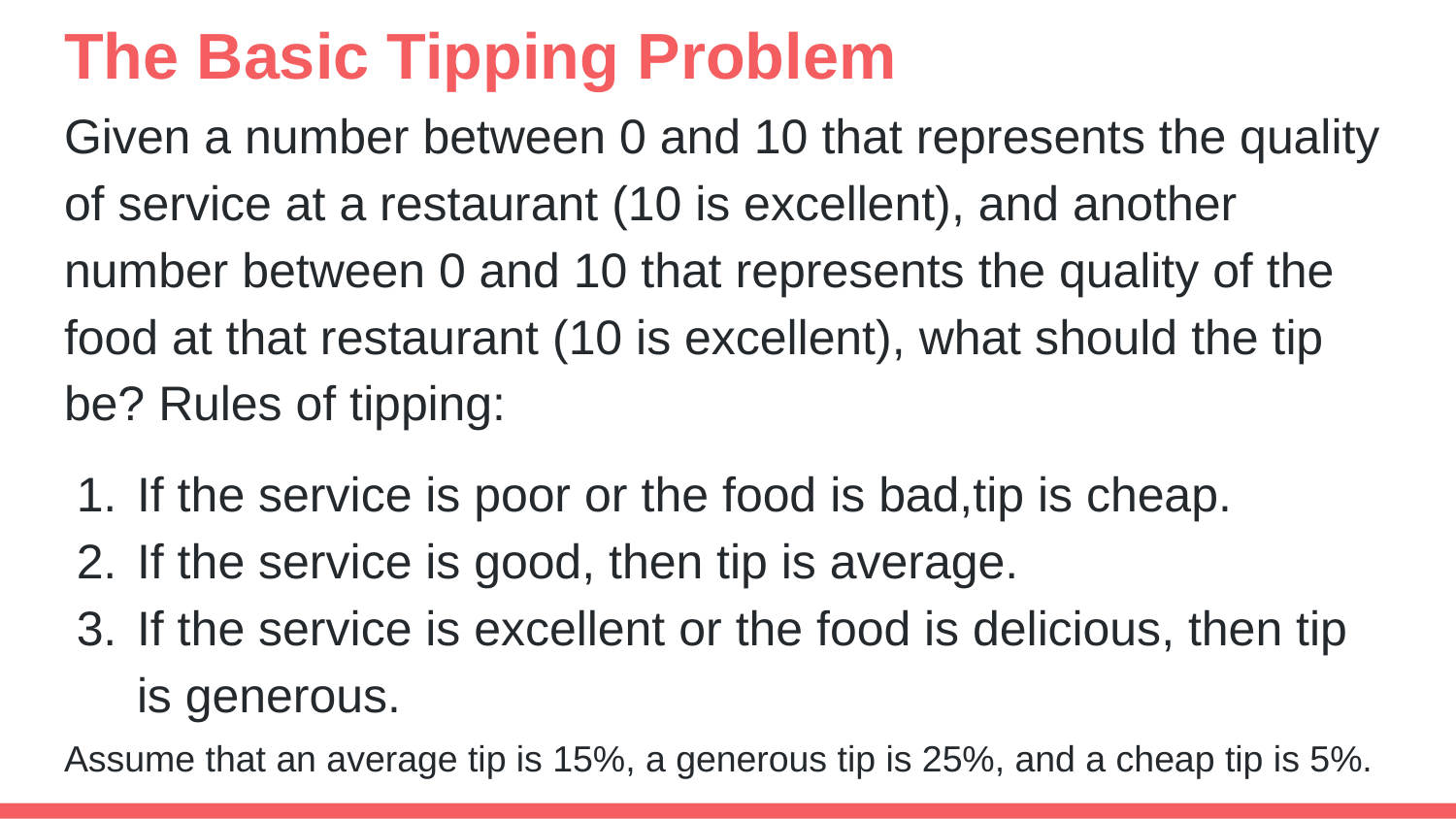

# The Basic Tipping Problem
Given a number between 0 and 10 that represents the quality of service at a restaurant (10 is excellent), and another number between 0 and 10 that represents the quality of the food at that restaurant (10 is excellent), what should the tip be? Rules of tipping:
If the service is poor or the food is bad,tip is cheap.
If the service is good, then tip is average.
If the service is excellent or the food is delicious, then tip is generous.
Assume that an average tip is 15%, a generous tip is 25%, and a cheap tip is 5%.